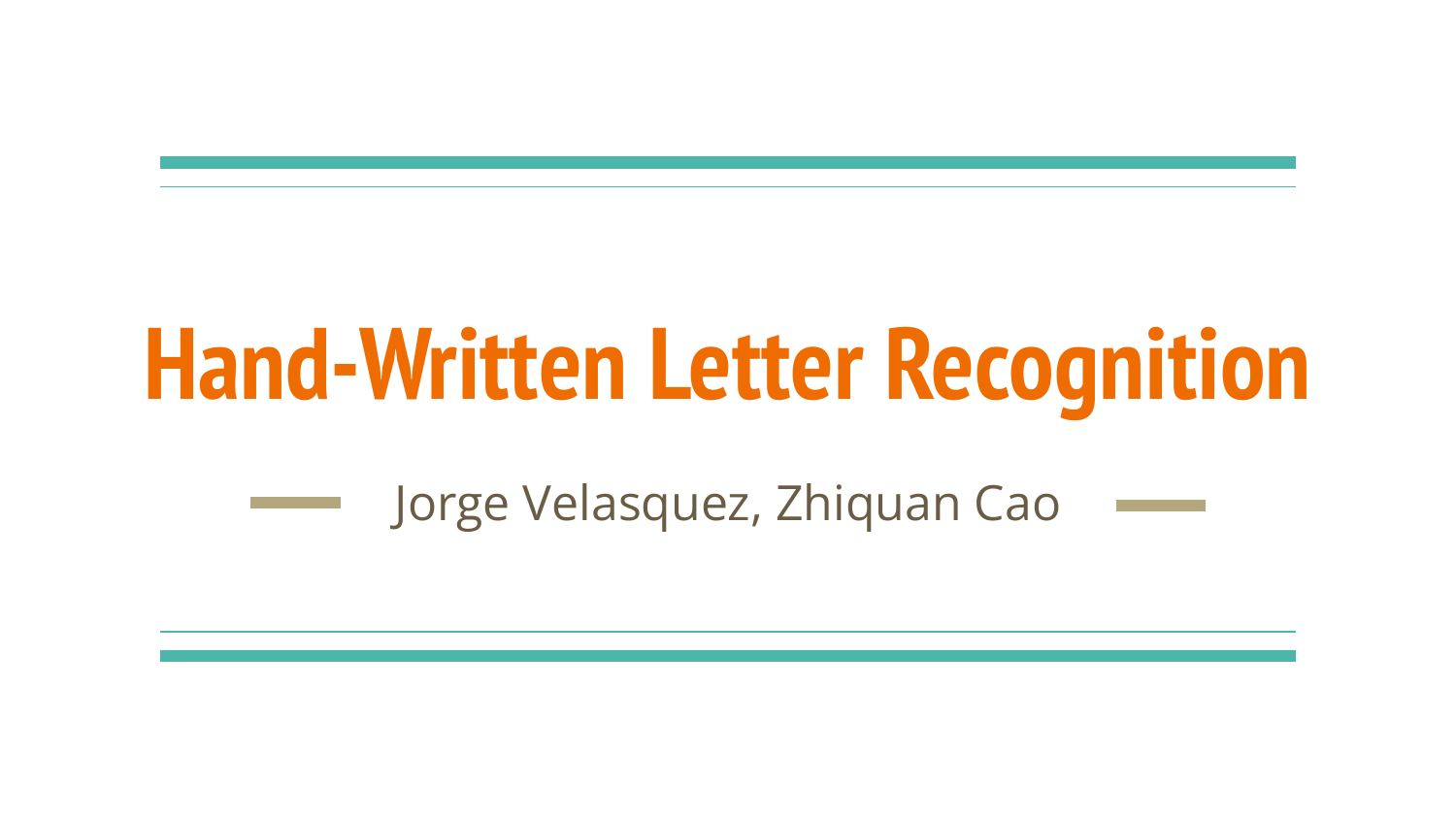

# Hand-Written Letter Recognition
Jorge Velasquez, Zhiquan Cao